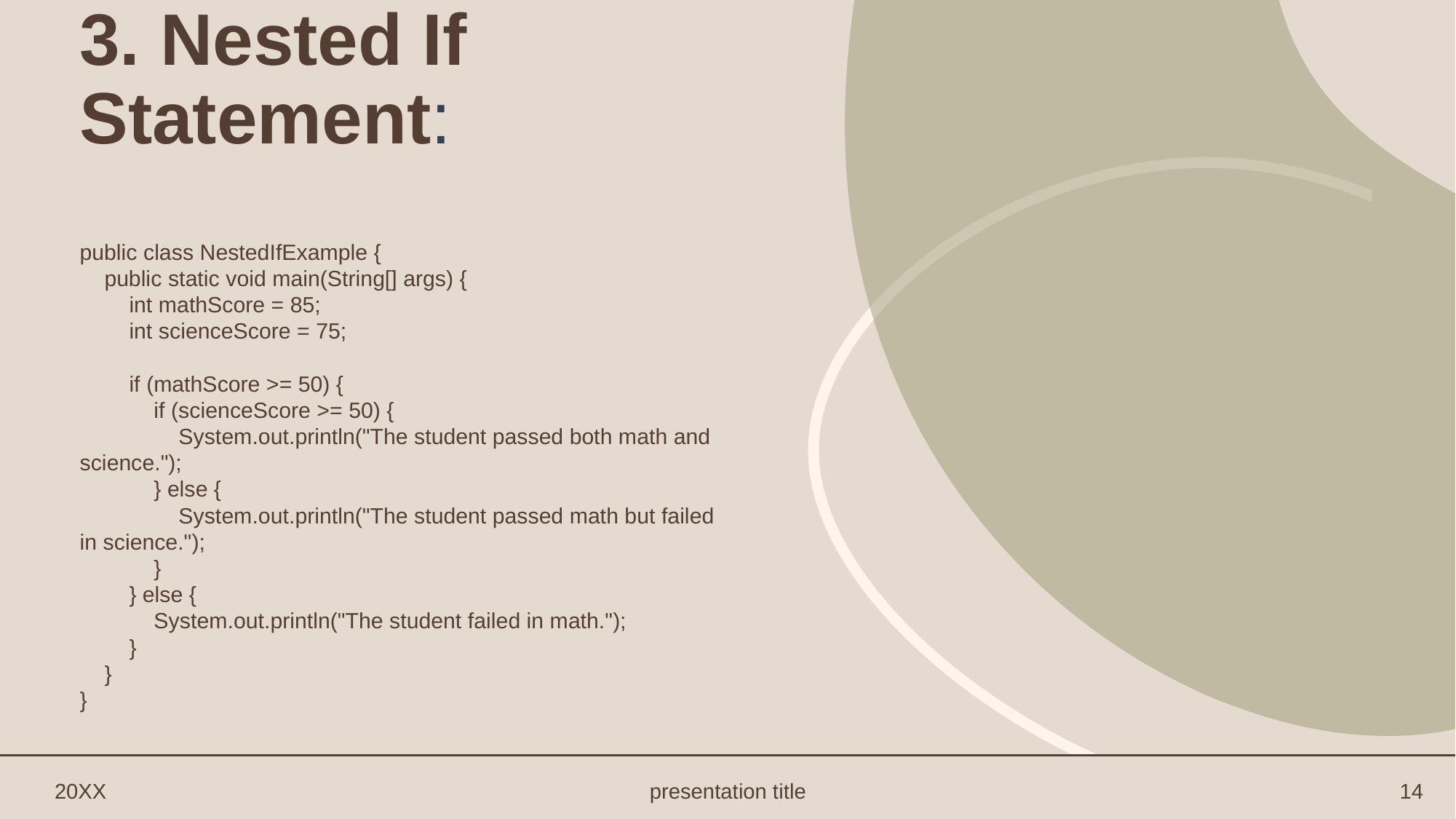

# 3. Nested If Statement:
public class NestedIfExample {
    public static void main(String[] args) {
        int mathScore = 85;
        int scienceScore = 75;

        if (mathScore >= 50) {
            if (scienceScore >= 50) {
                System.out.println("The student passed both math and science.");
            } else {
                System.out.println("The student passed math but failed in science.");
            }
        } else {
            System.out.println("The student failed in math.");
        }
    }
}

20XX
presentation title
14